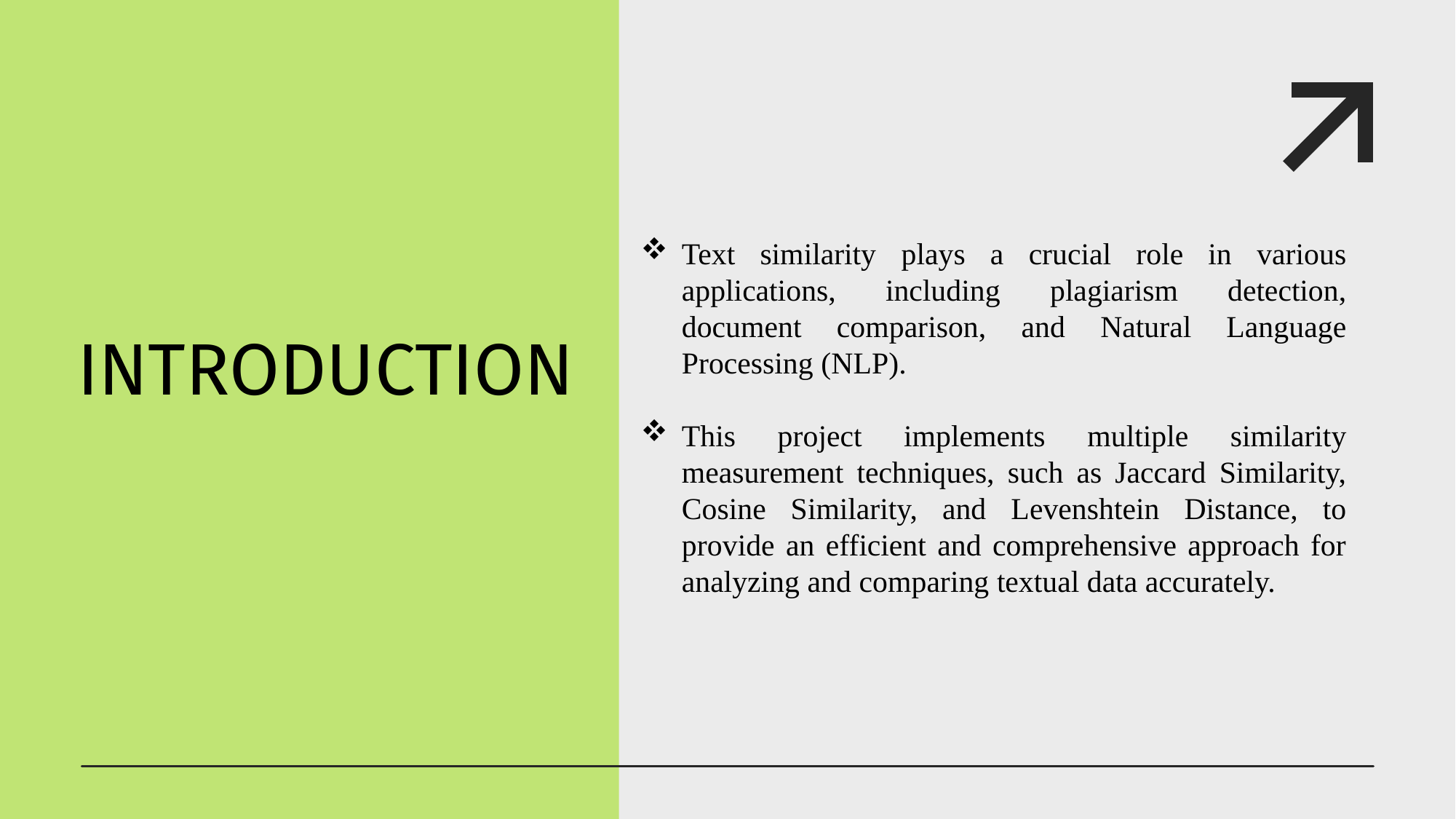

Text similarity plays a crucial role in various applications, including plagiarism detection, document comparison, and Natural Language Processing (NLP).

This project implements multiple similarity measurement techniques, such as Jaccard Similarity, Cosine Similarity, and Levenshtein Distance, to provide an efficient and comprehensive approach for analyzing and comparing textual data accurately.
INTRODUCTION